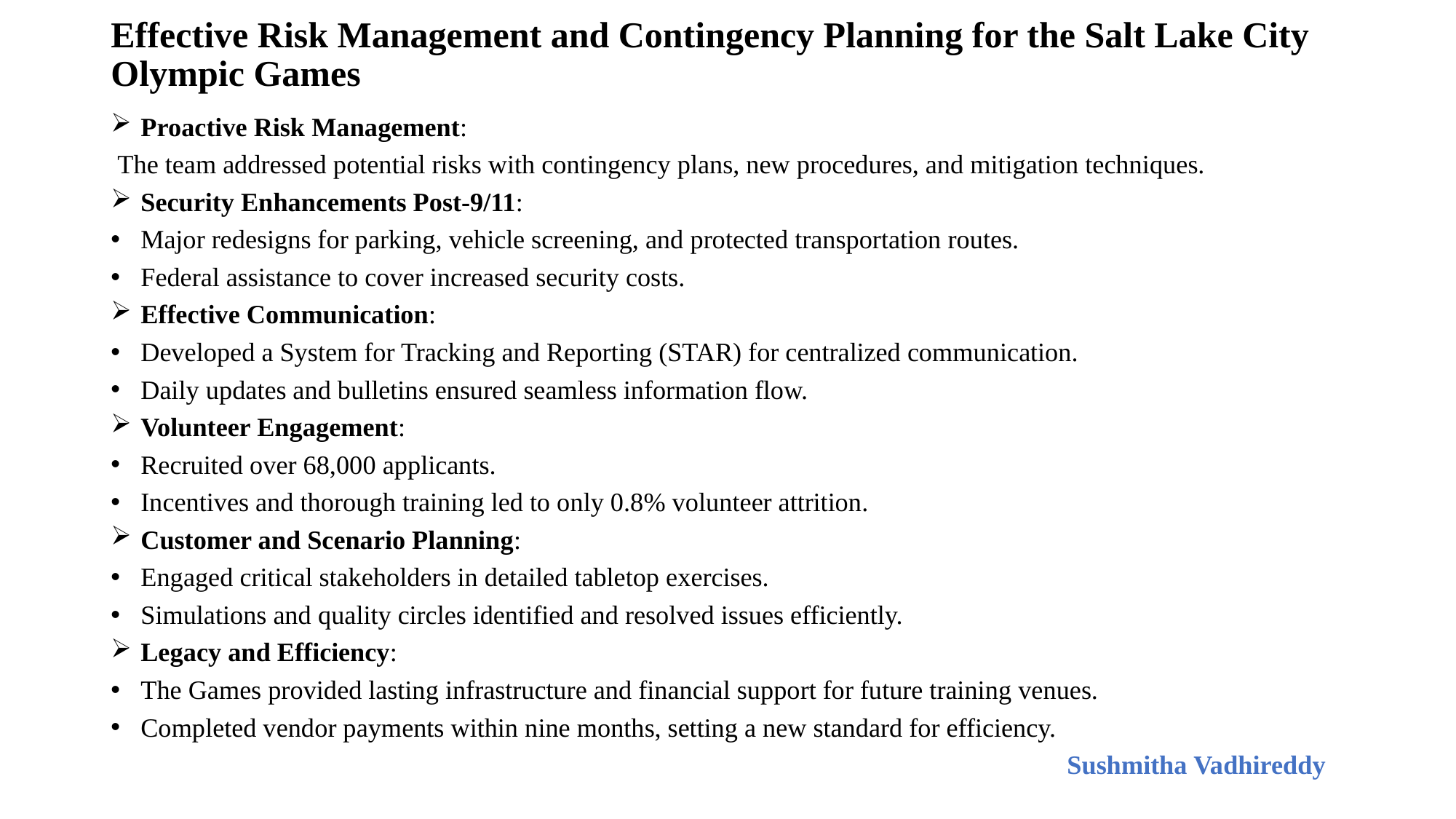

# Effective Risk Management and Contingency Planning for the Salt Lake City Olympic Games
Proactive Risk Management:
 The team addressed potential risks with contingency plans, new procedures, and mitigation techniques.
Security Enhancements Post-9/11:
Major redesigns for parking, vehicle screening, and protected transportation routes.
Federal assistance to cover increased security costs.
Effective Communication:
Developed a System for Tracking and Reporting (STAR) for centralized communication.
Daily updates and bulletins ensured seamless information flow.
Volunteer Engagement:
Recruited over 68,000 applicants.
Incentives and thorough training led to only 0.8% volunteer attrition.
Customer and Scenario Planning:
Engaged critical stakeholders in detailed tabletop exercises.
Simulations and quality circles identified and resolved issues efficiently.
Legacy and Efficiency:
The Games provided lasting infrastructure and financial support for future training venues.
Completed vendor payments within nine months, setting a new standard for efficiency.
                                                                                                                                                  Sushmitha Vadhireddy